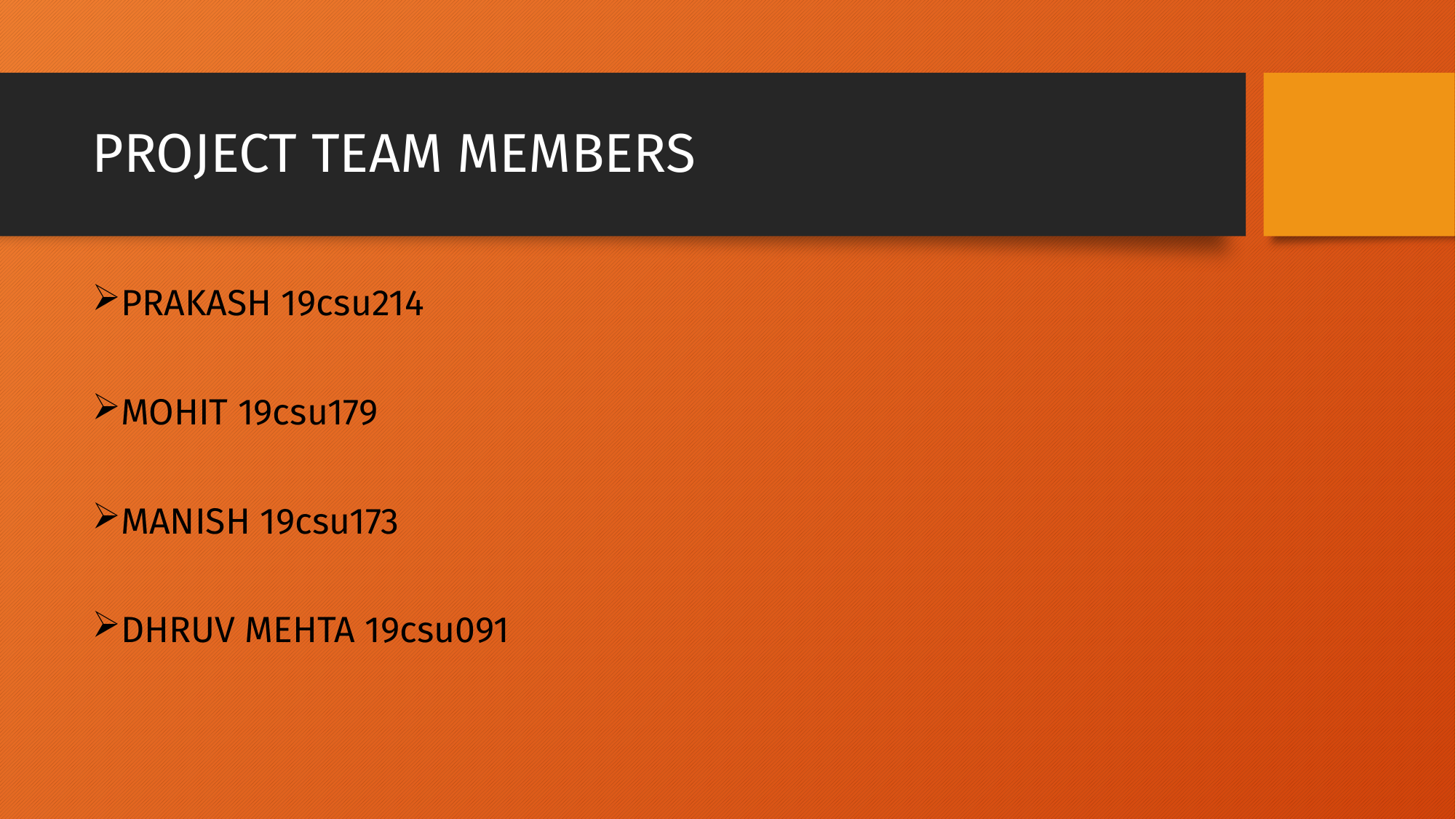

# PROJECT TEAM MEMBERS
PRAKASH 19csu214

MOHIT 19csu179

MANISH 19csu173

DHRUV MEHTA 19csu091